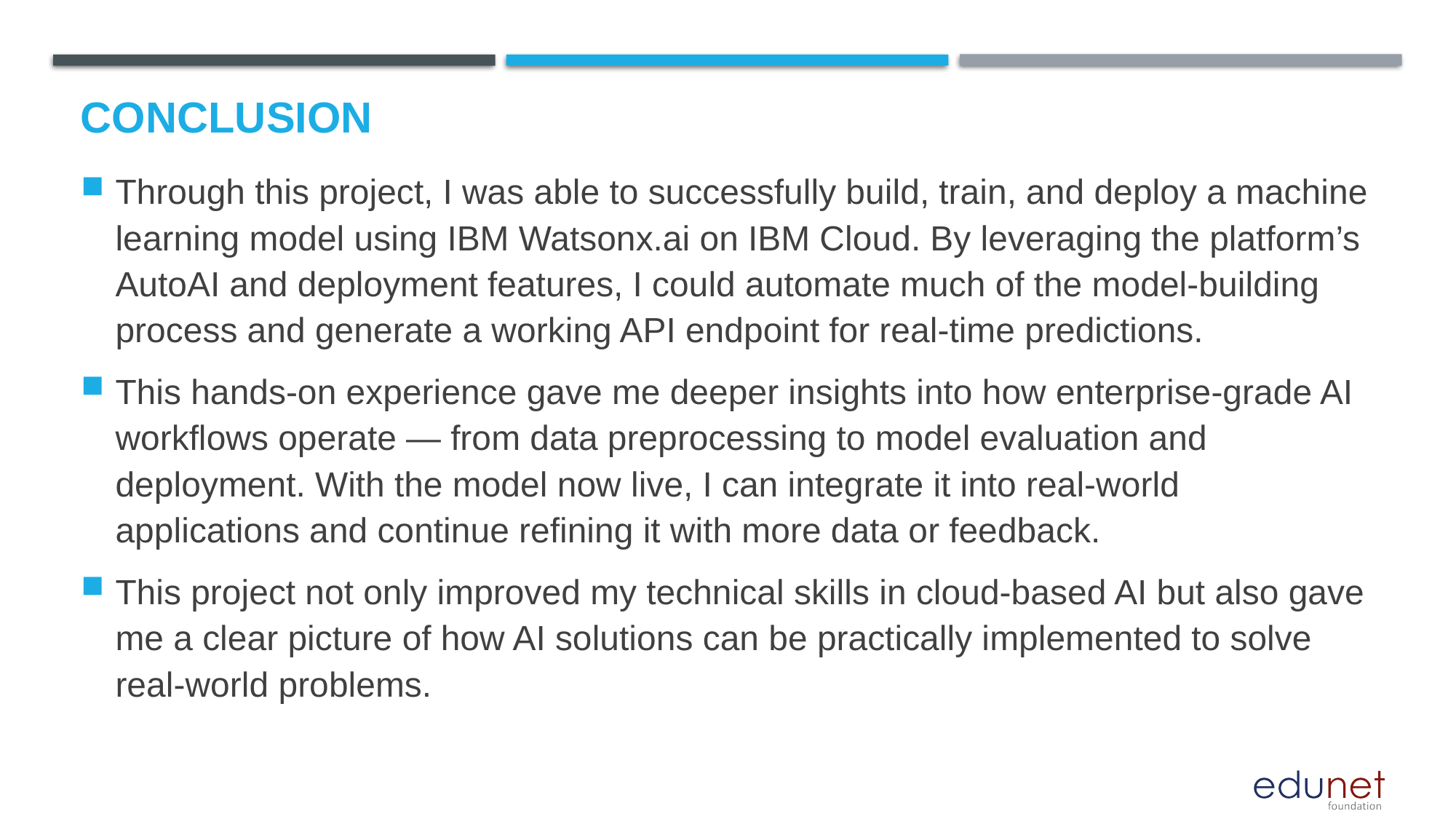

# Conclusion
Through this project, I was able to successfully build, train, and deploy a machine learning model using IBM Watsonx.ai on IBM Cloud. By leveraging the platform’s AutoAI and deployment features, I could automate much of the model-building process and generate a working API endpoint for real-time predictions.
This hands-on experience gave me deeper insights into how enterprise-grade AI workflows operate — from data preprocessing to model evaluation and deployment. With the model now live, I can integrate it into real-world applications and continue refining it with more data or feedback.
This project not only improved my technical skills in cloud-based AI but also gave me a clear picture of how AI solutions can be practically implemented to solve real-world problems.